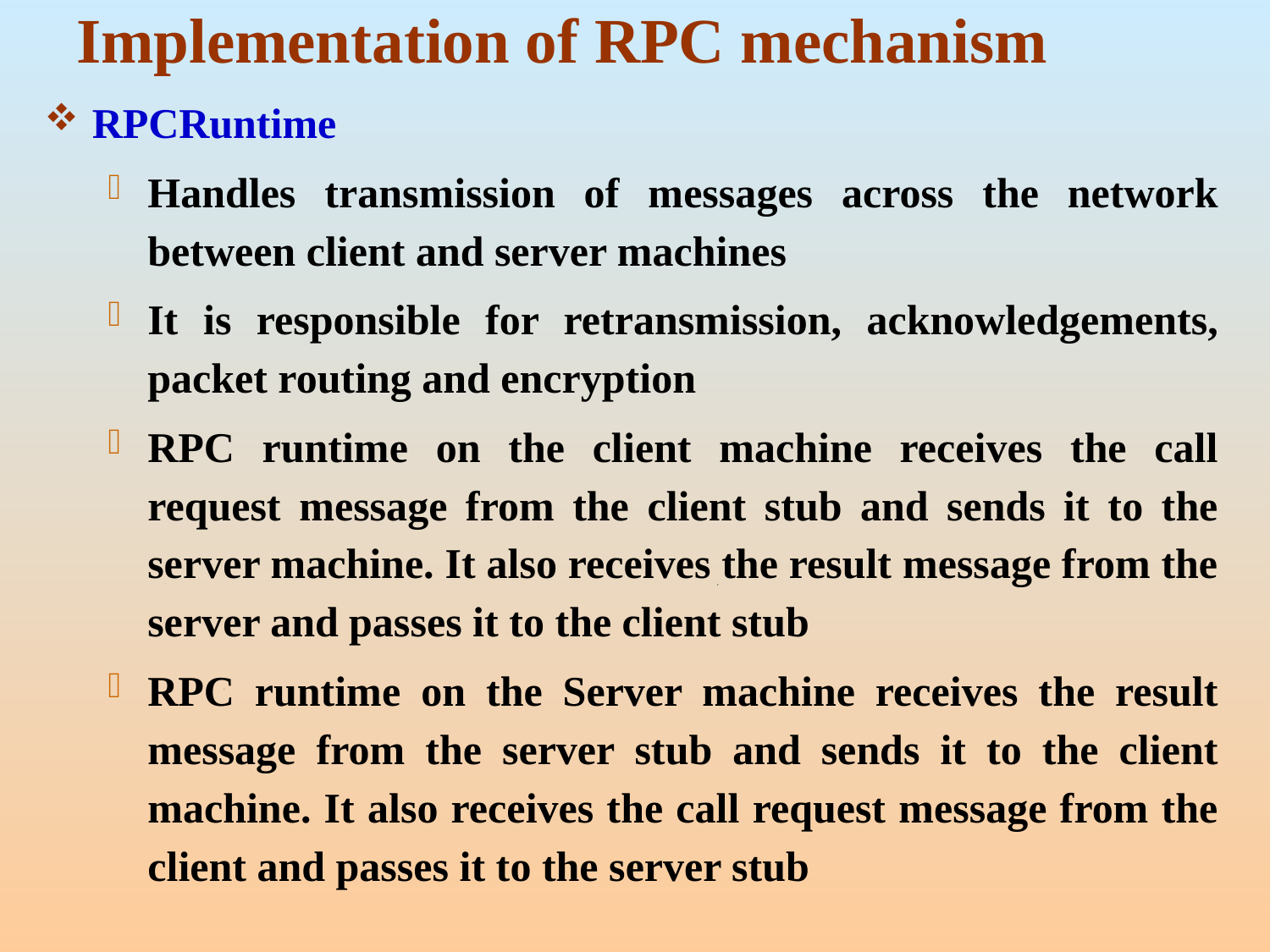

# Implementation of RPC mechanism
RPCRuntime
Handles transmission of messages across the network between client and server machines
It is responsible for retransmission, acknowledgements, packet routing and encryption
RPC runtime on the client machine receives the call request message from the client stub and sends it to the server machine. It also receives the result message from the server and passes it to the client stub
RPC runtime on the Server machine receives the result message from the server stub and sends it to the client machine. It also receives the call request message from the client and passes it to the server stub